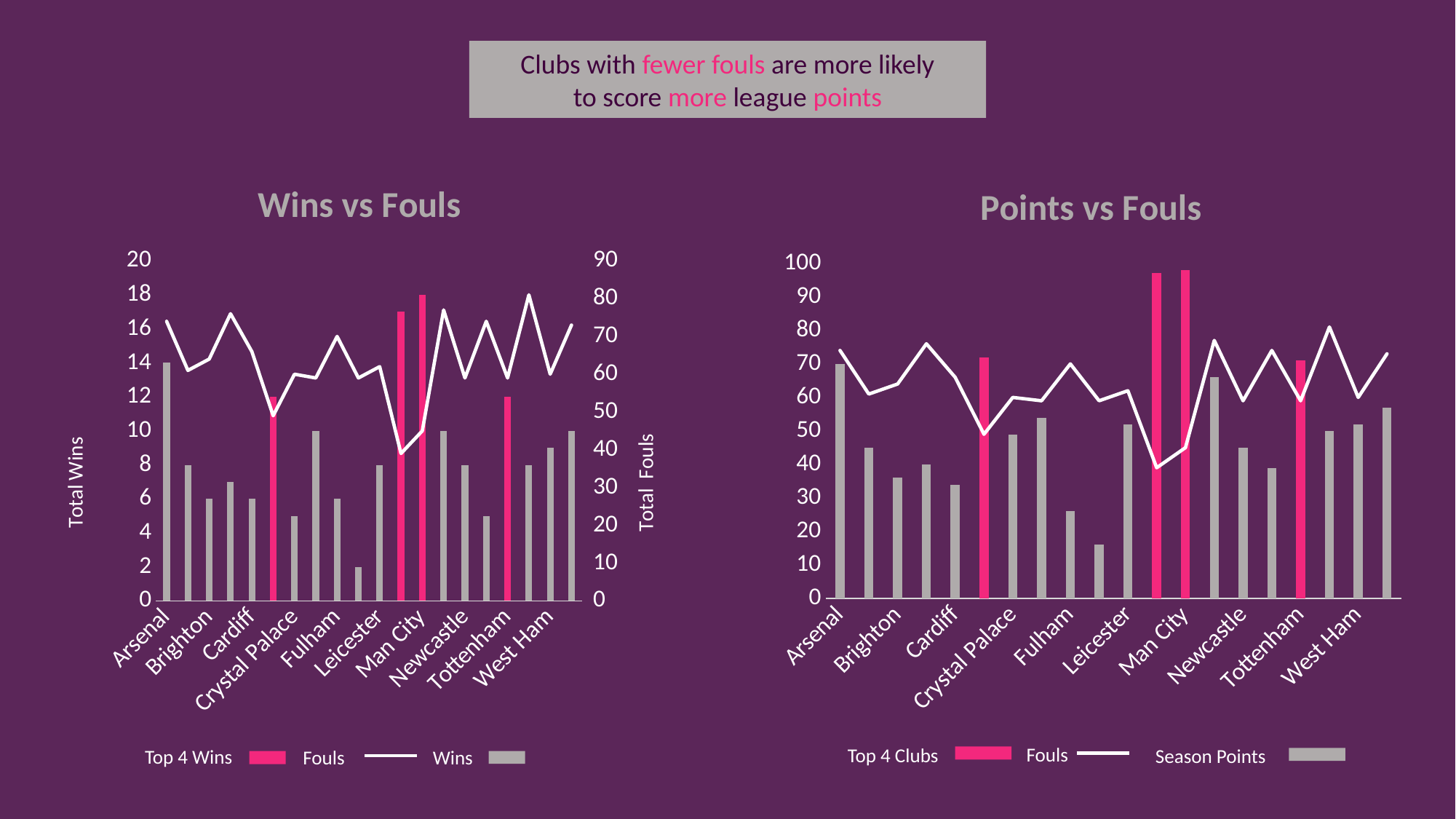

Clubs with fewer fouls are more likely
to score more league points

### Chart: Wins vs Fouls

| Category | wins | fouls |
|---|---|---|
| Arsenal | 14.0 | 74.0 |
| Bournemouth | 8.0 | 61.0 |
| Brighton | 6.0 | 64.0 |
| Burnley | 7.0 | 76.0 |
| Cardiff | 6.0 | 66.0 |
| Chelsea | 12.0 | 49.0 |
| Crystal Palace | 5.0 | 60.0 |
| Everton | 10.0 | 59.0 |
| Fulham | 6.0 | 70.0 |
| Huddersfield | 2.0 | 59.0 |
| Leicester | 8.0 | 62.0 |
| Liverpool | 17.0 | 39.0 |
| Man City | 18.0 | 45.0 |
| Man United | 10.0 | 77.0 |
| Newcastle | 8.0 | 59.0 |
| Southampton | 5.0 | 74.0 |
| Tottenham | 12.0 | 59.0 |
| Watford | 8.0 | 81.0 |
| West Ham | 9.0 | 60.0 |
| Wolves | 10.0 | 73.0 |

### Chart: Points vs Fouls

| Category | Points | Fouls |
|---|---|---|
| Arsenal | 70.0 | 74.0 |
| Bournemouth | 45.0 | 61.0 |
| Brighton | 36.0 | 64.0 |
| Burnley | 40.0 | 76.0 |
| Cardiff | 34.0 | 66.0 |
| Chelsea | 72.0 | 49.0 |
| Crystal Palace | 49.0 | 60.0 |
| Everton | 54.0 | 59.0 |
| Fulham | 26.0 | 70.0 |
| Huddersfield | 16.0 | 59.0 |
| Leicester | 52.0 | 62.0 |
| Liverpool | 97.0 | 39.0 |
| Man City | 98.0 | 45.0 |
| Man United | 66.0 | 77.0 |
| Newcastle | 45.0 | 59.0 |
| Southampton | 39.0 | 74.0 |
| Tottenham | 71.0 | 59.0 |
| Watford | 50.0 | 81.0 |
| West Ham | 52.0 | 60.0 |
| Wolves | 57.0 | 73.0 |
Fouls
Top 4 Clubs
Season Points

Top 4 Wins
Fouls
Wins